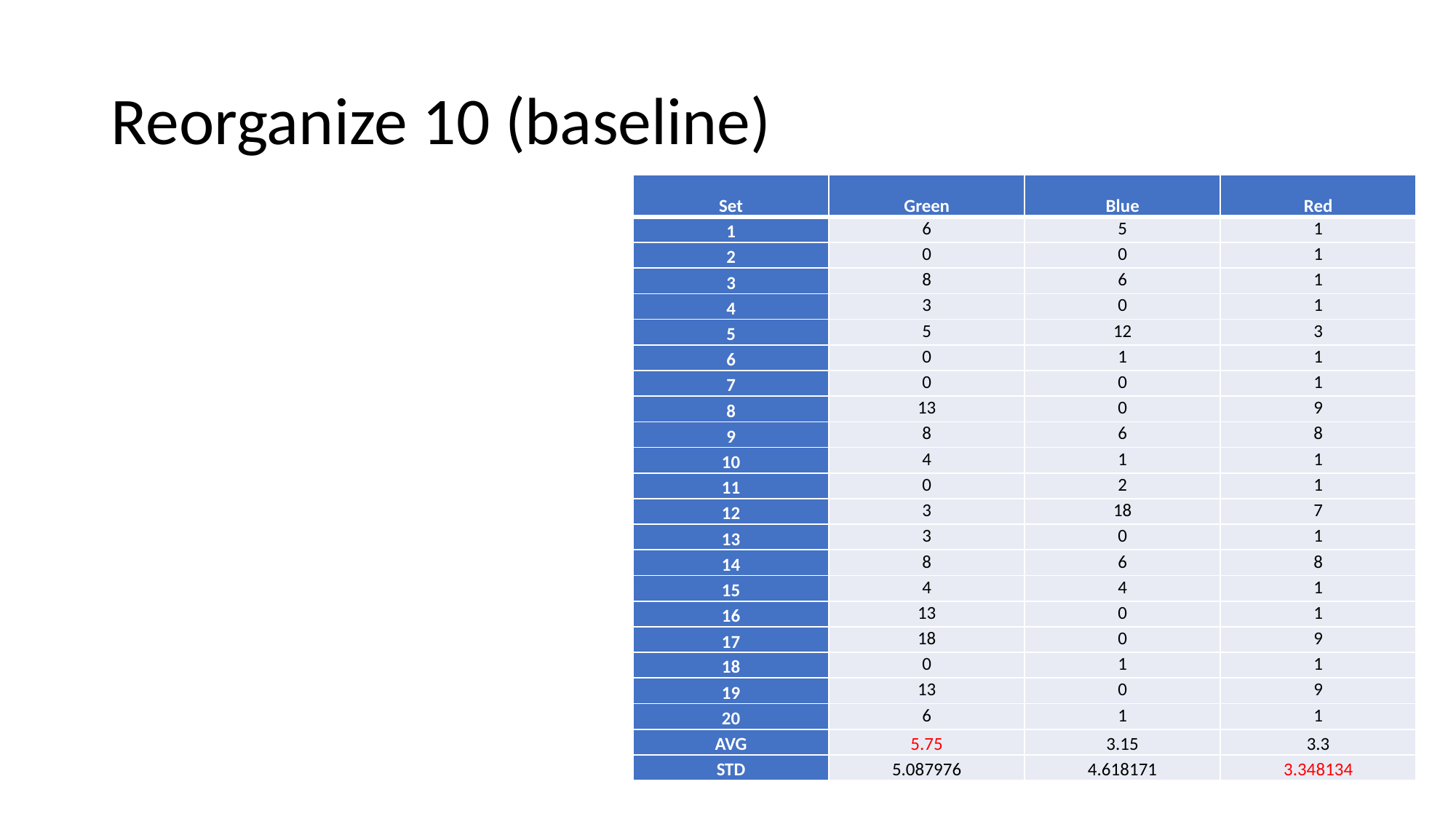

# Reorganize 10 (baseline)
| Set | Green | Blue | Red |
| --- | --- | --- | --- |
| 1 | 6 | 5 | 1 |
| 2 | 0 | 0 | 1 |
| 3 | 8 | 6 | 1 |
| 4 | 3 | 0 | 1 |
| 5 | 5 | 12 | 3 |
| 6 | 0 | 1 | 1 |
| 7 | 0 | 0 | 1 |
| 8 | 13 | 0 | 9 |
| 9 | 8 | 6 | 8 |
| 10 | 4 | 1 | 1 |
| 11 | 0 | 2 | 1 |
| 12 | 3 | 18 | 7 |
| 13 | 3 | 0 | 1 |
| 14 | 8 | 6 | 8 |
| 15 | 4 | 4 | 1 |
| 16 | 13 | 0 | 1 |
| 17 | 18 | 0 | 9 |
| 18 | 0 | 1 | 1 |
| 19 | 13 | 0 | 9 |
| 20 | 6 | 1 | 1 |
| AVG | 5.75 | 3.15 | 3.3 |
| STD | 5.087976 | 4.618171 | 3.348134 |